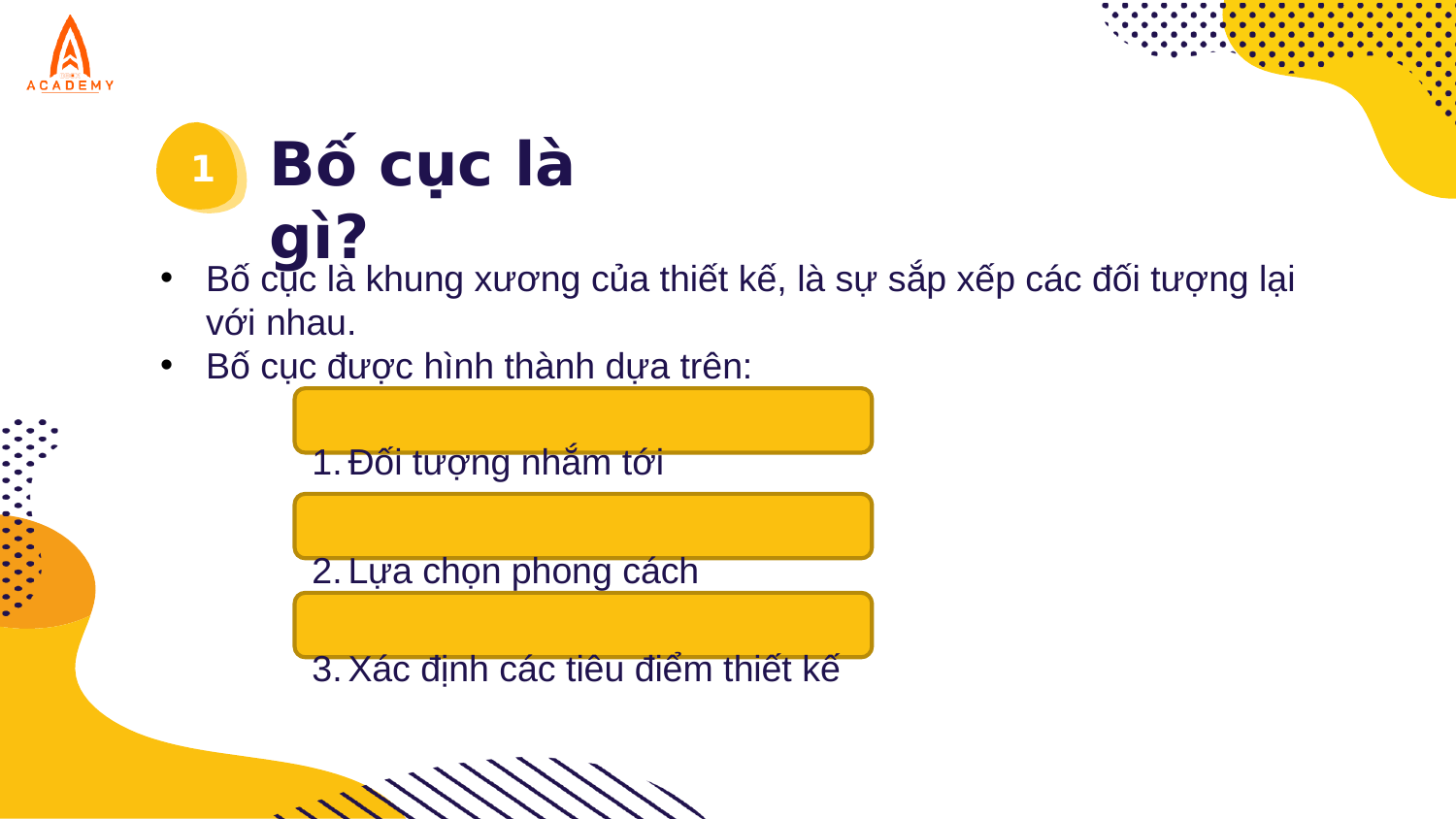

# Bố cục là gì?
1
Bố cục là khung xương của thiết kế, là sự sắp xếp các đối tượng lại với nhau.
Bố cục được hình thành dựa trên:

Đối tượng nhắm tới

Lựa chọn phong cách

Xác định các tiêu điểm thiết kế